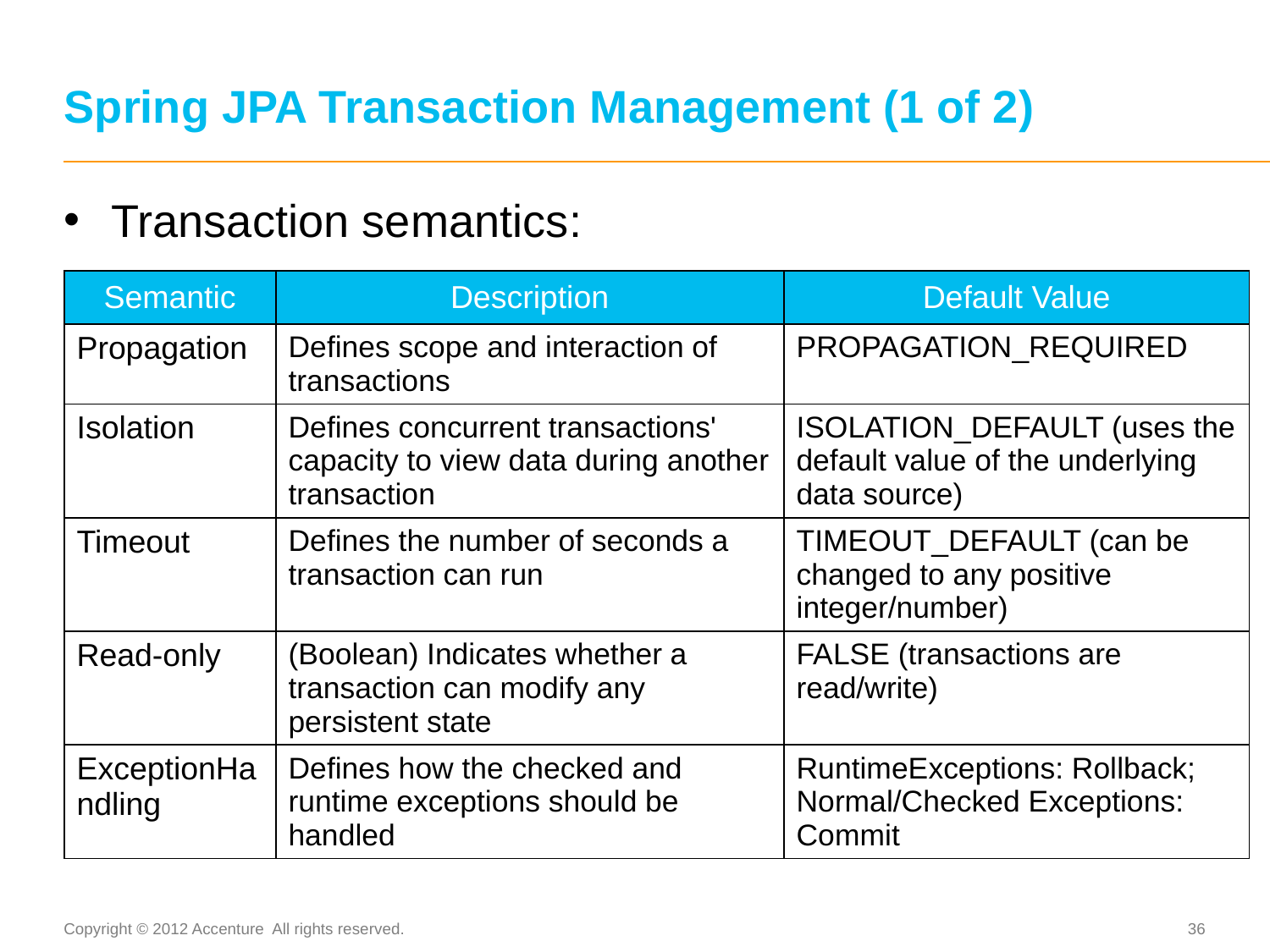

# Spring JPA Transaction Management (1 of 2)
Transaction semantics:

| Semantic | Description | Default Value |
| --- | --- | --- |
| Propagation | Defines scope and interaction of transactions | PROPAGATION\_REQUIRED |
| Isolation | Defines concurrent transactions' capacity to view data during another transaction | ISOLATION\_DEFAULT (uses the default value of the underlying data source) |
| Timeout | Defines the number of seconds a transaction can run | TIMEOUT\_DEFAULT (can be changed to any positive integer/number) |
| Read-only | (Boolean) Indicates whether a transaction can modify any persistent state | FALSE (transactions are read/write) |
| ExceptionHandling | Defines how the checked and runtime exceptions should be handled | RuntimeExceptions: Rollback; Normal/Checked Exceptions: Commit |